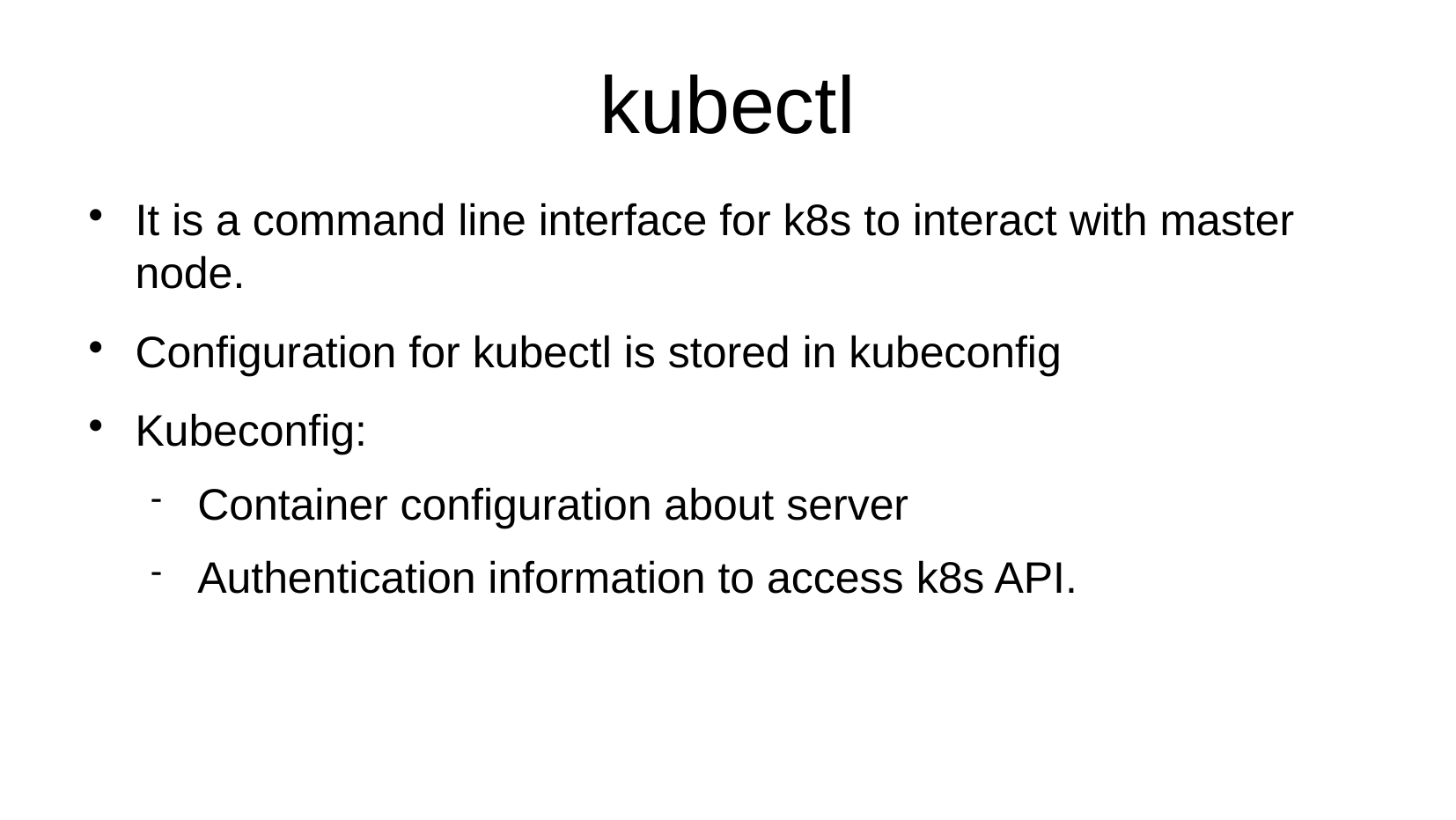

kubectl
It is a command line interface for k8s to interact with master node.
Configuration for kubectl is stored in kubeconfig
Kubeconfig:
Container configuration about server
Authentication information to access k8s API.